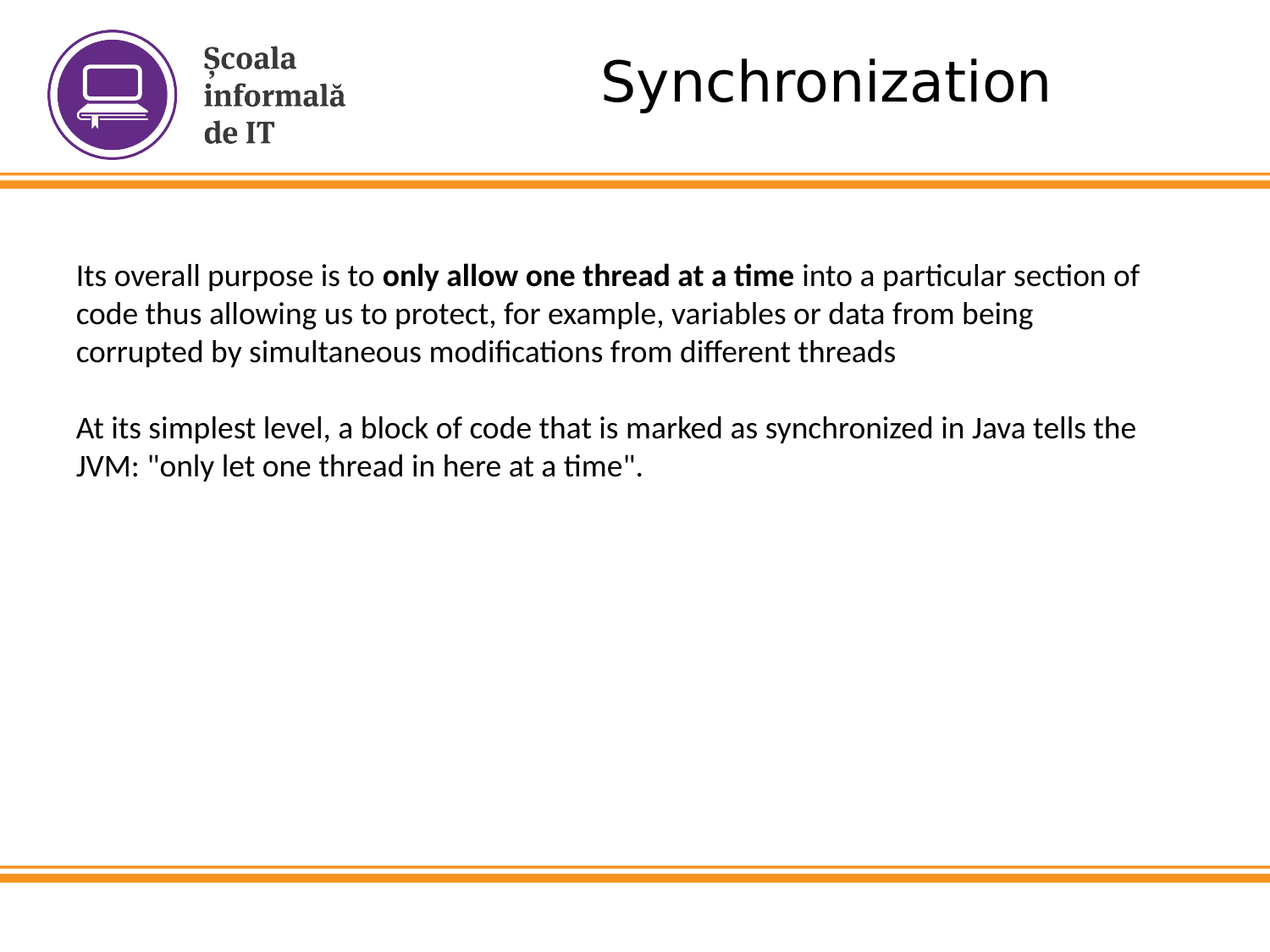

Synchronization
Its overall purpose is to only allow one thread at a time into a particular section of code thus allowing us to protect, for example, variables or data from being corrupted by simultaneous modifications from different threads

At its simplest level, a block of code that is marked as synchronized in Java tells the JVM: "only let one thread in here at a time".